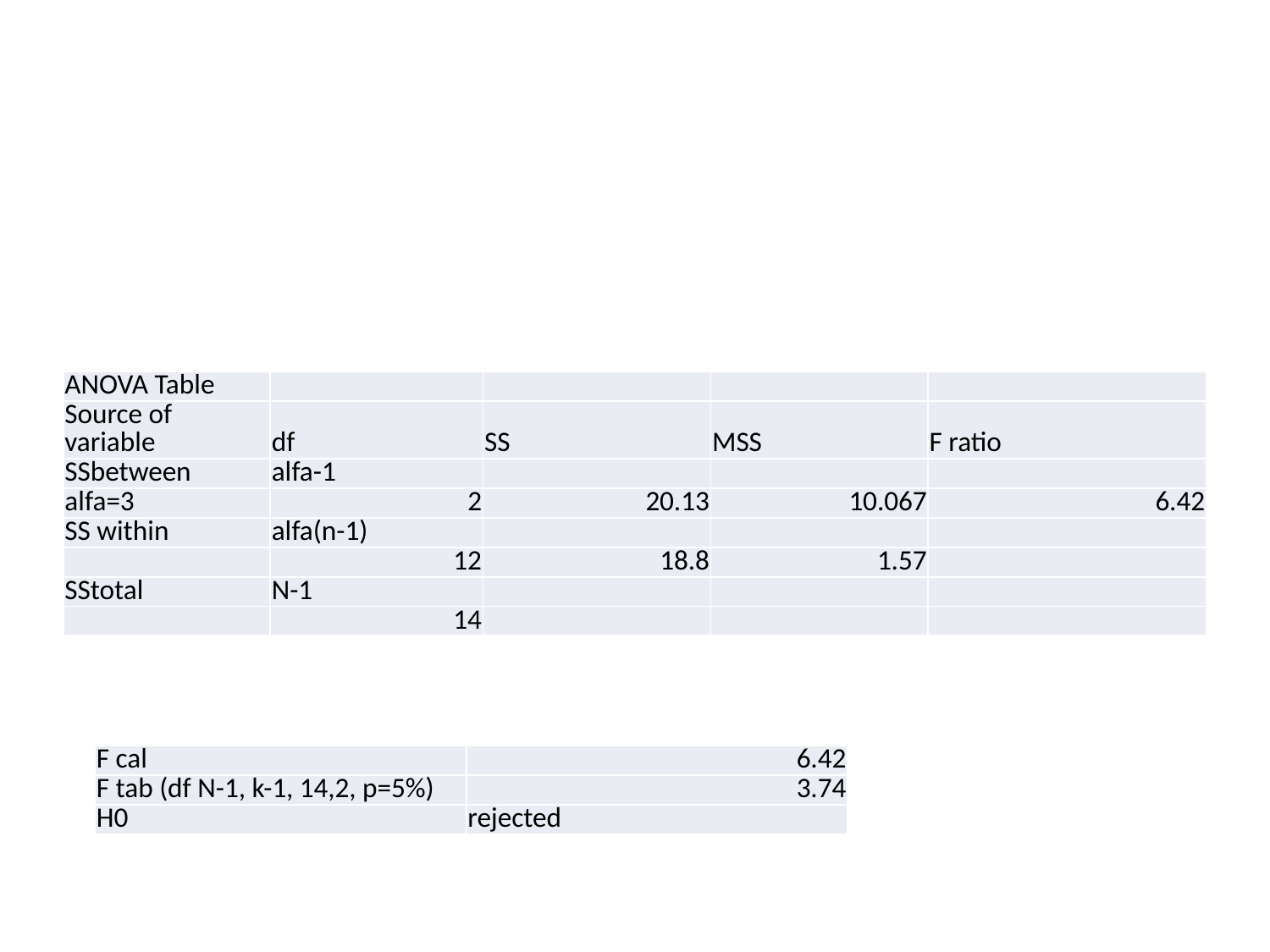

#
| ANOVA Table |  |  |  |  |
| --- | --- | --- | --- | --- |
| Source of variable | df | SS | MSS | F ratio |
| SSbetween | alfa-1 |  |  |  |
| alfa=3 | 2 | 20.13 | 10.067 | 6.42 |
| SS within | alfa(n-1) |  |  |  |
|  | 12 | 18.8 | 1.57 |  |
| SStotal | N-1 |  |  |  |
|  | 14 |  |  |  |
| F cal | 6.42 |
| --- | --- |
| F tab (df N-1, k-1, 14,2, p=5%) | 3.74 |
| H0 | rejected |